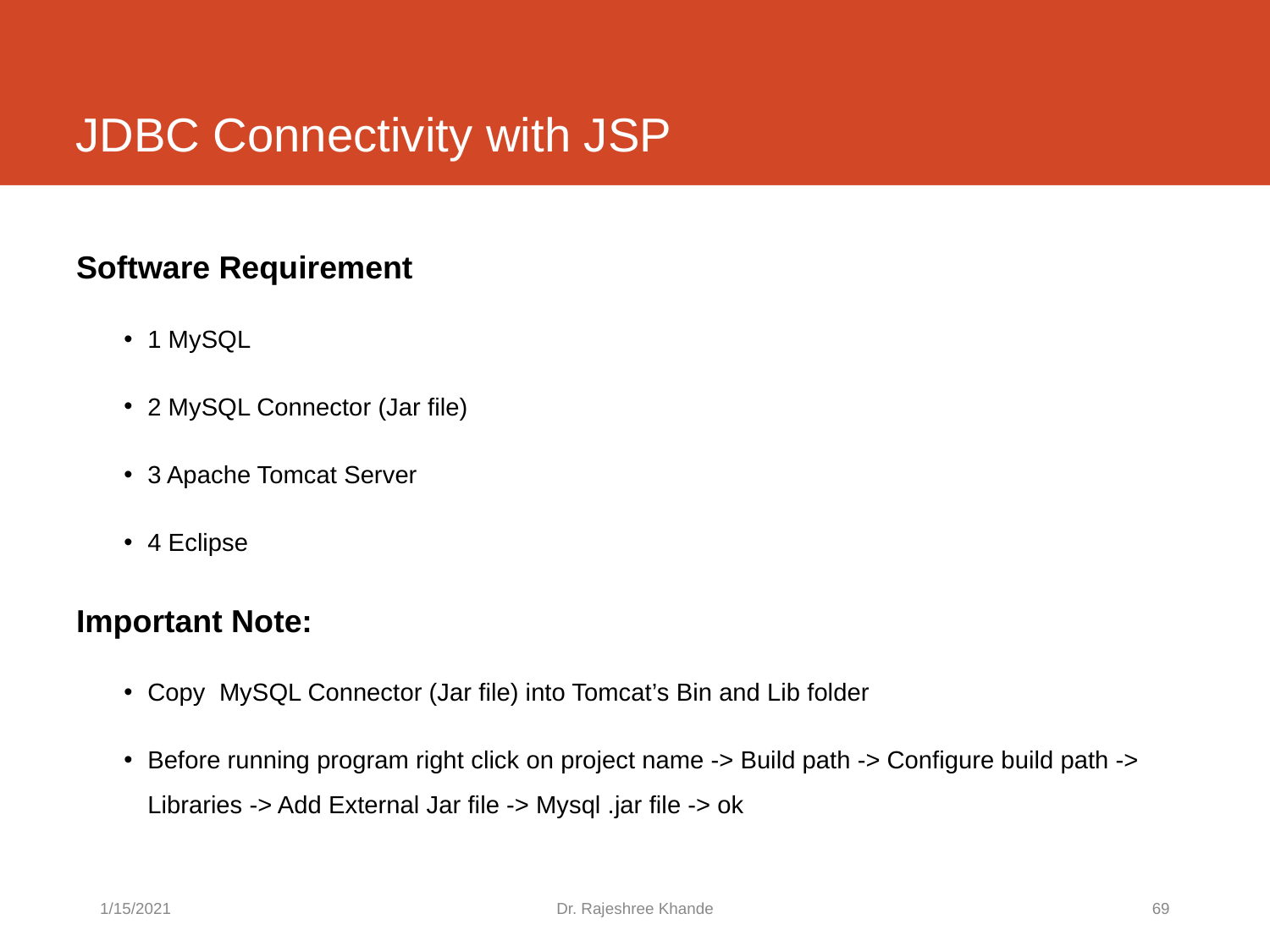

# JDBC Connectivity with JSP
Software Requirement
1 MySQL
2 MySQL Connector (Jar file)
3 Apache Tomcat Server
4 Eclipse
Important Note:
Copy  MySQL Connector (Jar file) into Tomcat’s Bin and Lib folder
Before running program right click on project name -> Build path -> Configure build path -> Libraries -> Add External Jar file -> Mysql .jar file -> ok
1/15/2021
Dr. Rajeshree Khande
69